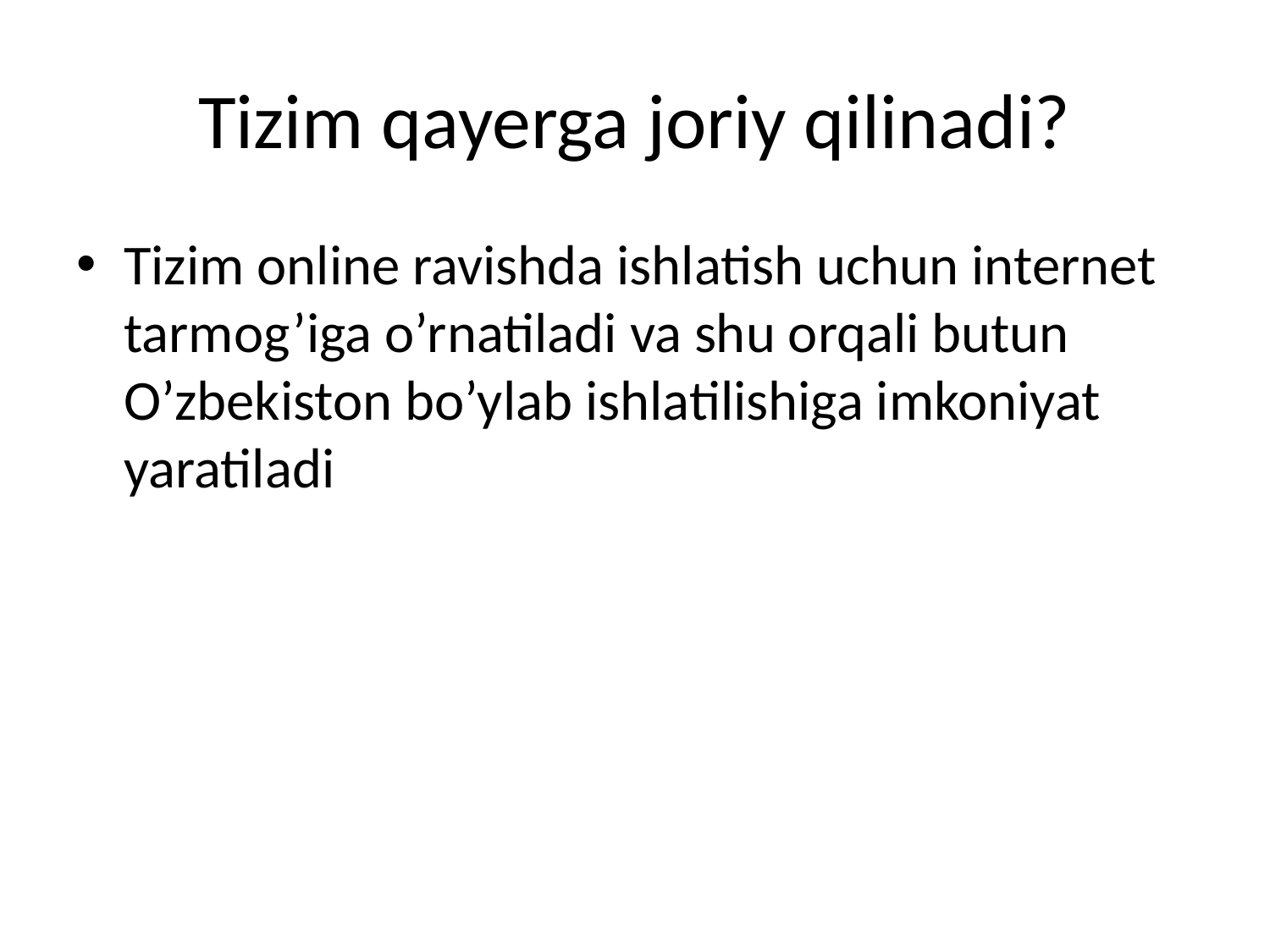

# Tizim qayerga joriy qilinadi?
Tizim online ravishda ishlatish uchun internet tarmog’iga o’rnatiladi va shu orqali butun O’zbekiston bo’ylab ishlatilishiga imkoniyat yaratiladi